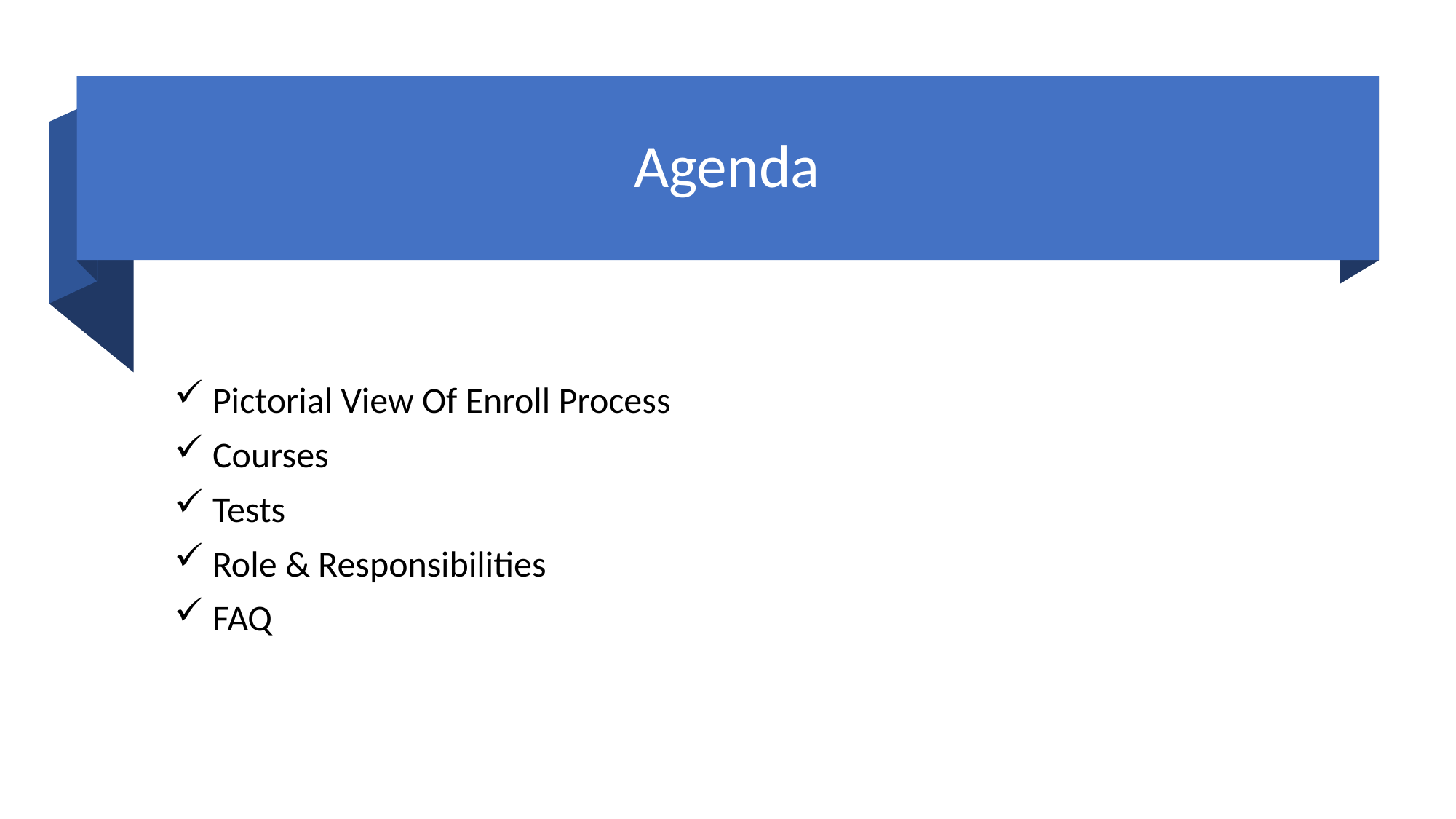

# Agenda

 Pictorial View Of Enroll Process
 Courses
 Tests
 Role & Responsibilities
 FAQ